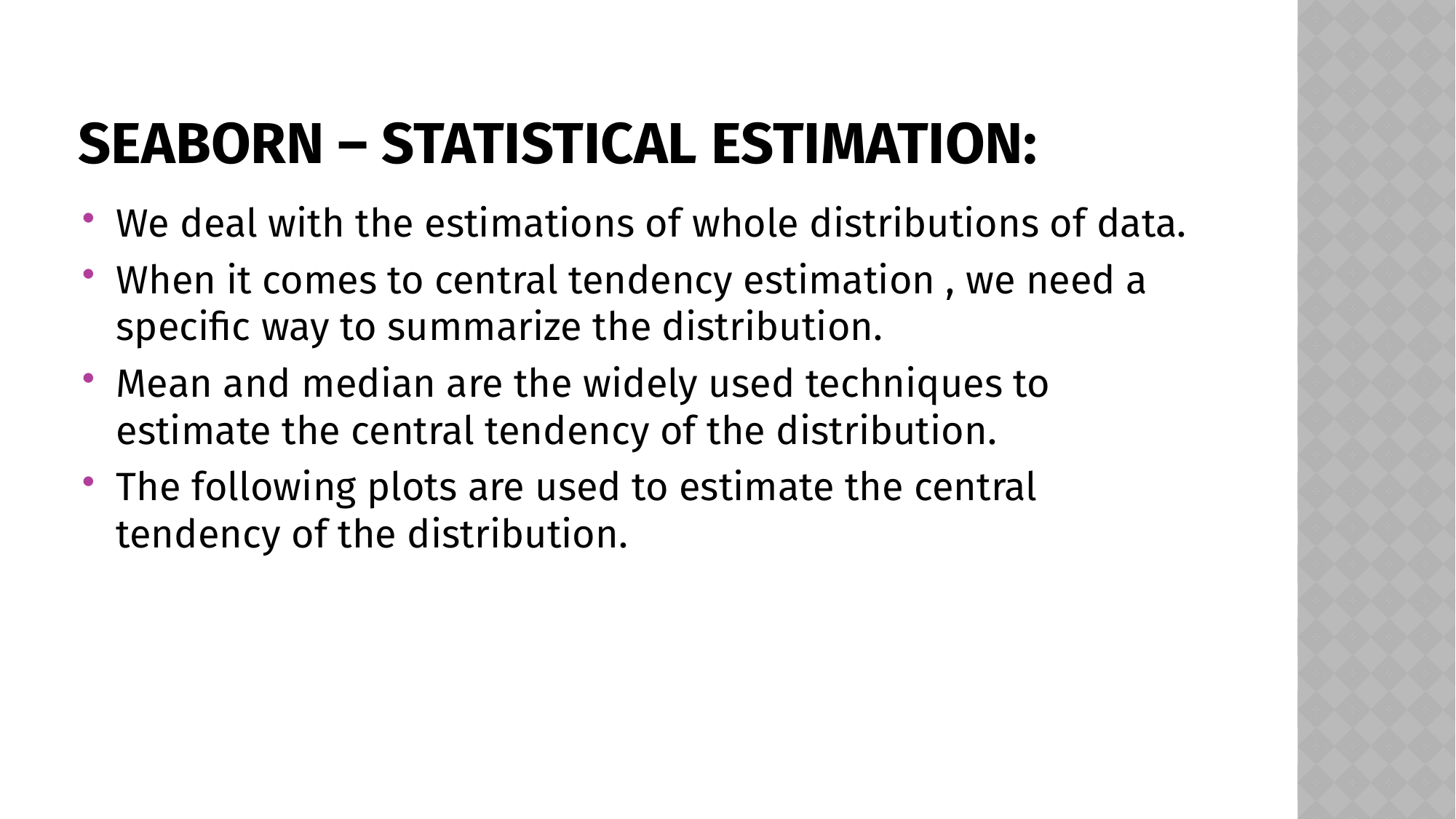

# SEABORN – STATISTICAL ESTIMATION:
We deal with the estimations of whole distributions of data.
When it comes to central tendency estimation , we need a specific way to summarize the distribution.
Mean and median are the widely used techniques to estimate the central tendency of the distribution.
The following plots are used to estimate the central tendency of the distribution.